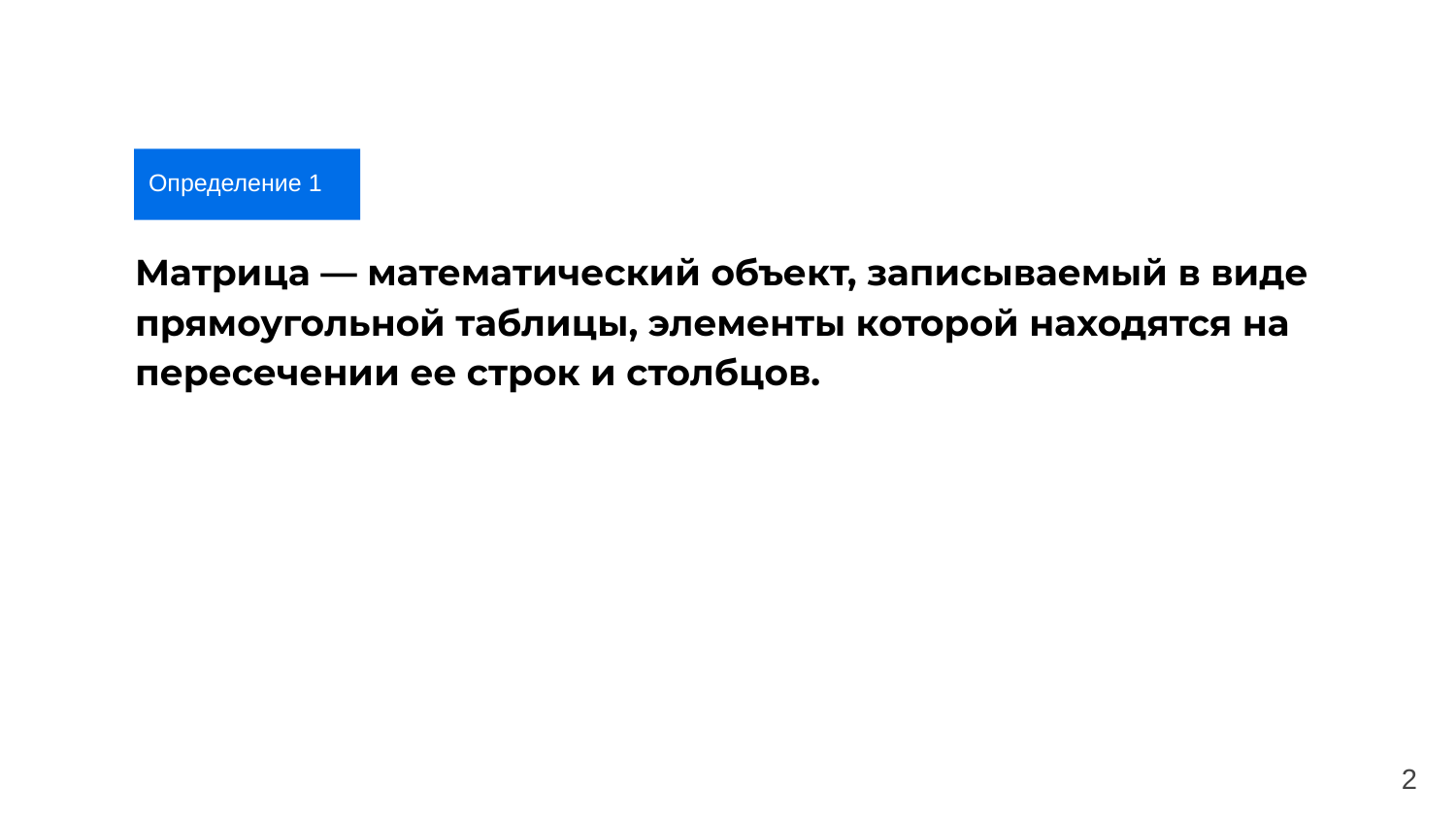

Определение 1

Матрица — математический объект, записываемый в виде прямоугольной таблицы, элементы которой находятся на пересечении ее строк и столбцов.

2